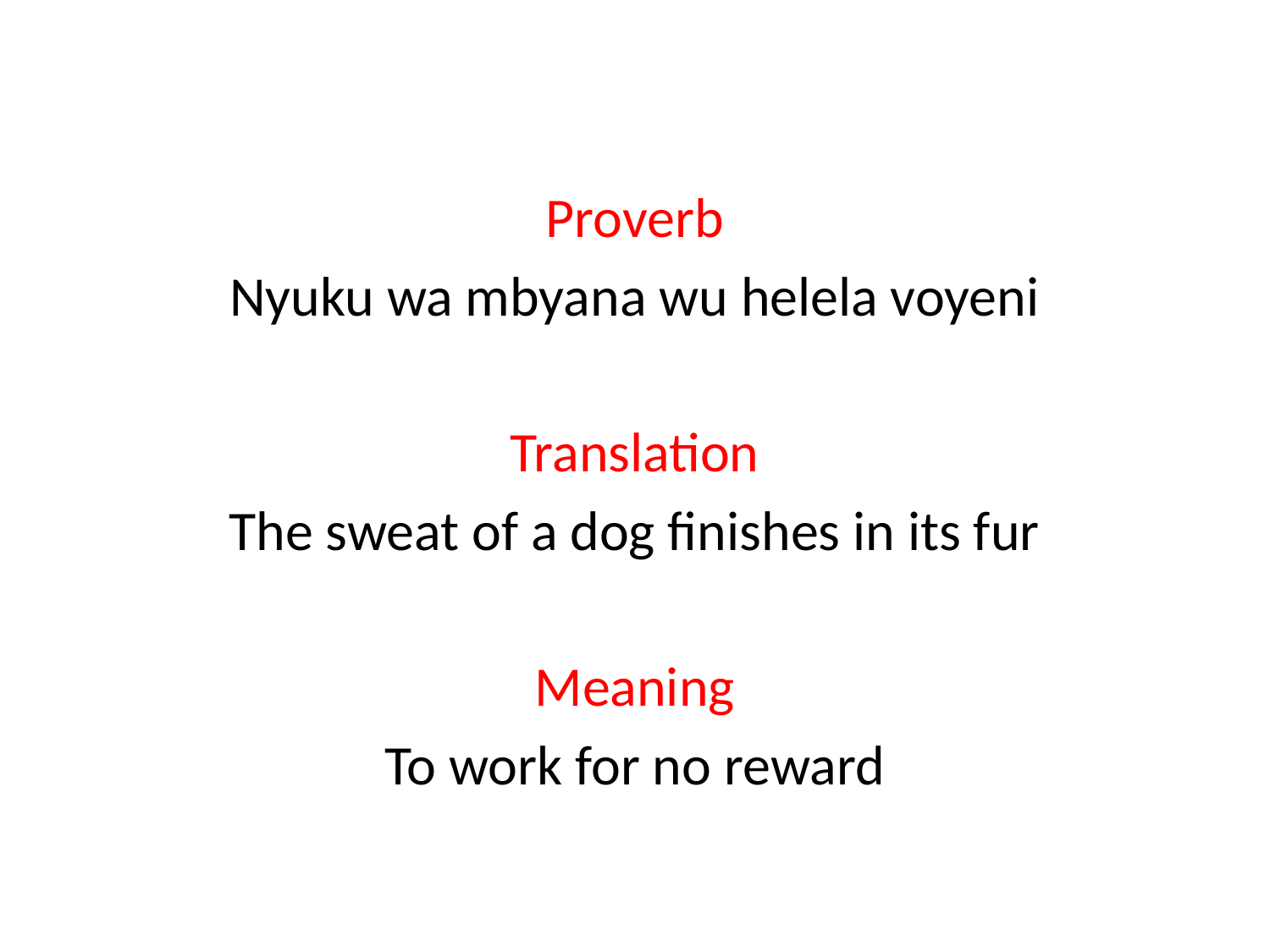

Proverb
Nyuku wa mbyana wu helela voyeni

Translation
The sweat of a dog finishes in its fur

Meaning
To work for no reward